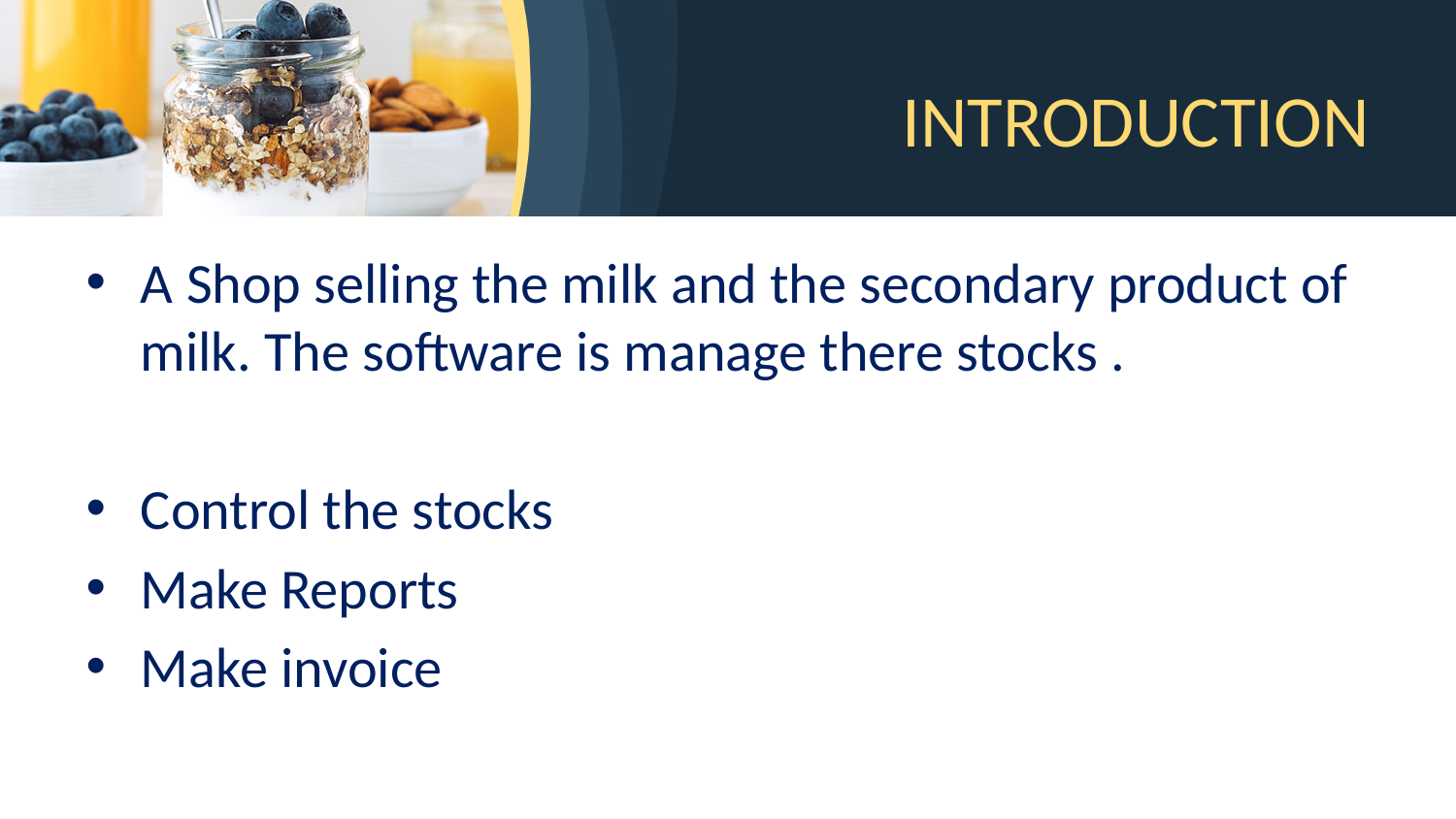

# INTRODUCTION
A Shop selling the milk and the secondary product of milk. The software is manage there stocks .

Control the stocks
Make Reports
Make invoice